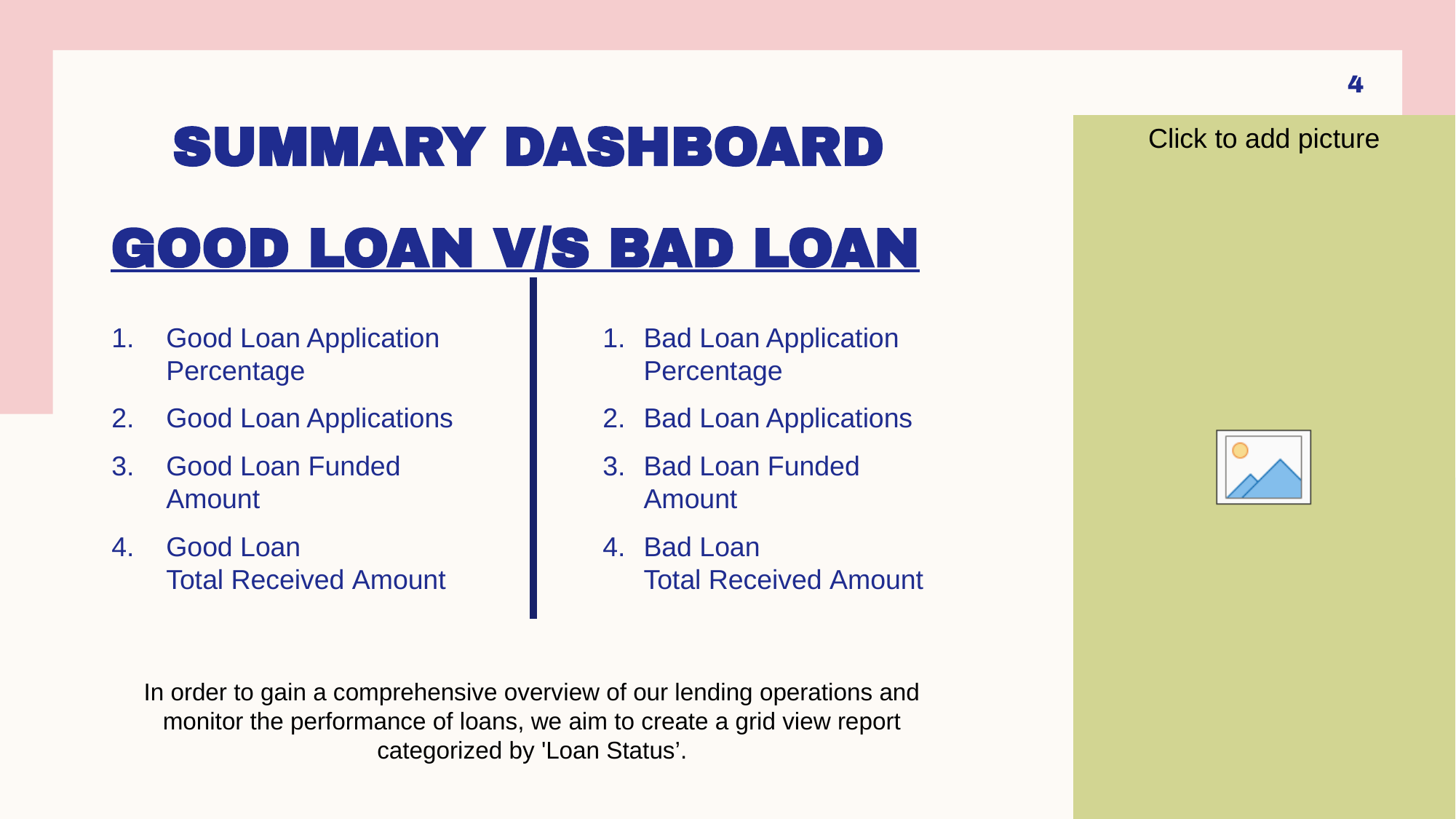

Summary Dashboard
4

# Good Loan V/S BAD LOAN
Good Loan Application Percentage
Good Loan Applications
Good Loan Funded Amount
Good Loan Total Received Amount
Bad Loan Application Percentage
Bad Loan Applications
Bad Loan Funded Amount
Bad Loan Total Received Amount

In order to gain a comprehensive overview of our lending operations and monitor the performance of loans, we aim to create a grid view report categorized by 'Loan Status’.